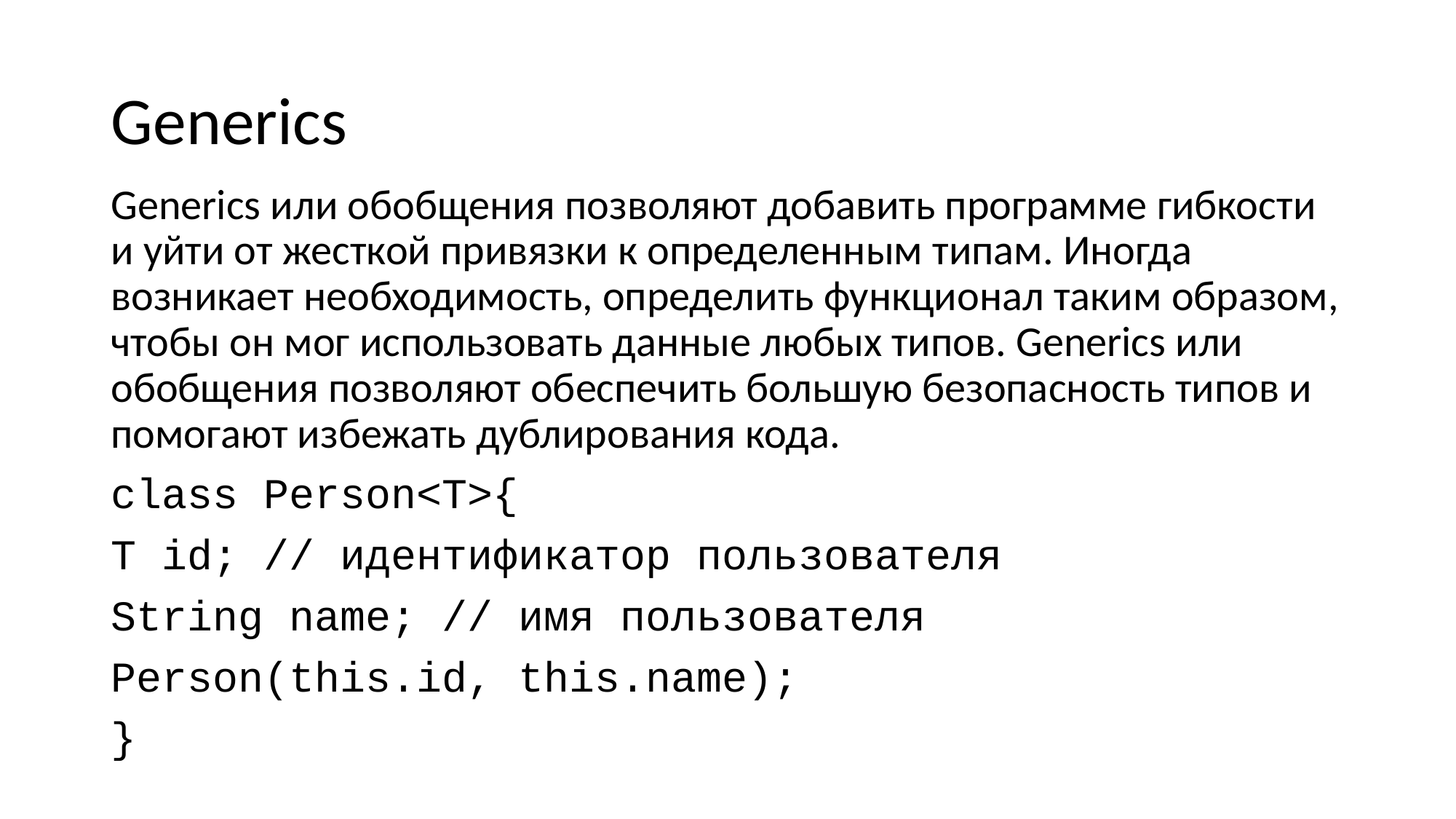

# Generics
Generics или обобщения позволяют добавить программе гибкости и уйти от жесткой привязки к определенным типам. Иногда возникает необходимость, определить функционал таким образом, чтобы он мог использовать данные любых типов. Generics или обобщения позволяют обеспечить большую безопасность типов и помогают избежать дублирования кода.
class Person<T>{
T id; // идентификатор пользователя
String name; // имя пользователя
Person(this.id, this.name);
}